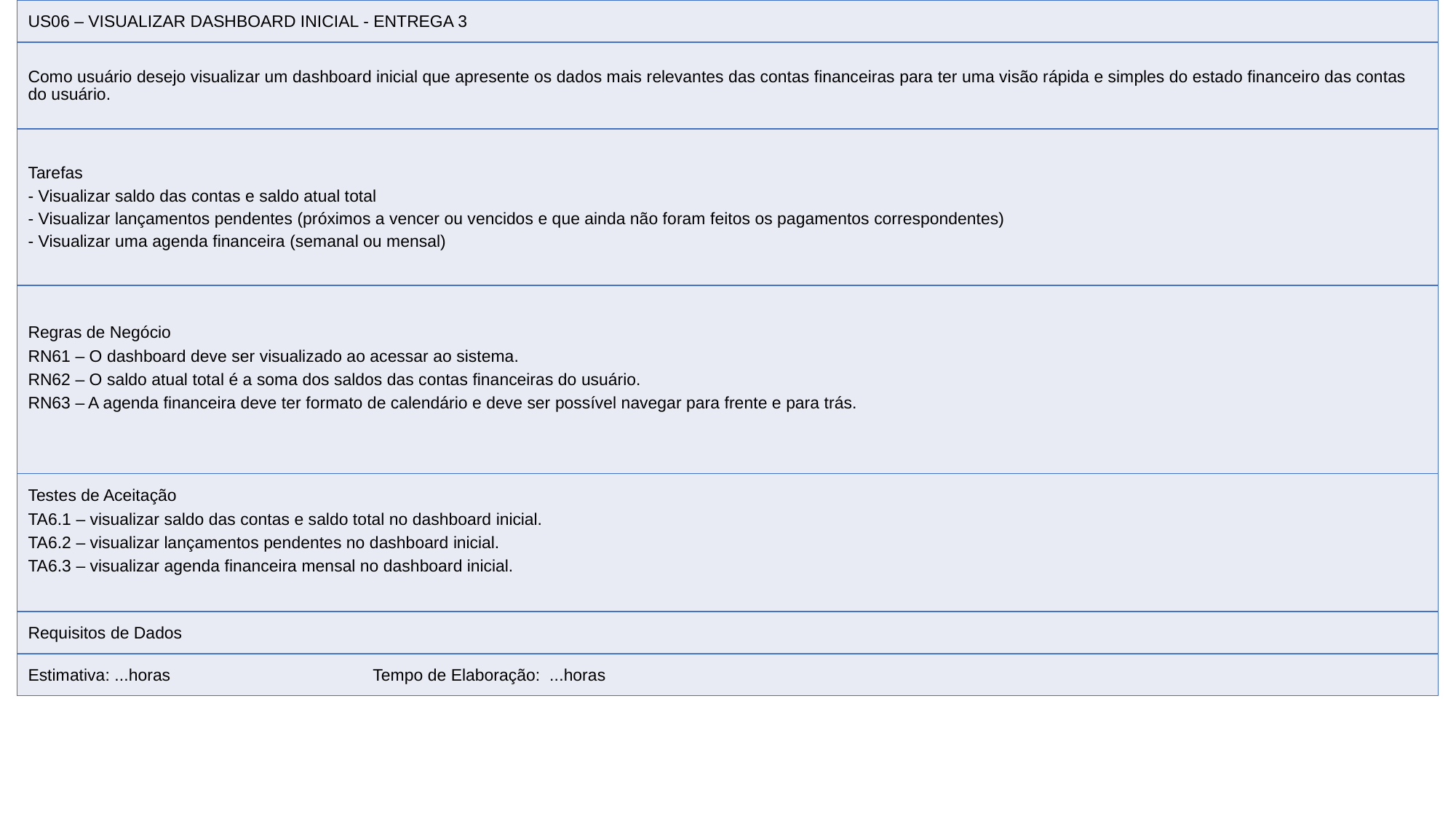

| US06 – VISUALIZAR DASHBOARD INICIAL - ENTREGA 3 |
| --- |
| Como usuário desejo visualizar um dashboard inicial que apresente os dados mais relevantes das contas financeiras para ter uma visão rápida e simples do estado financeiro das contas do usuário. |
| Tarefas - Visualizar saldo das contas e saldo atual total - Visualizar lançamentos pendentes (próximos a vencer ou vencidos e que ainda não foram feitos os pagamentos correspondentes) - Visualizar uma agenda financeira (semanal ou mensal) |
| Regras de Negócio RN61 – O dashboard deve ser visualizado ao acessar ao sistema. RN62 – O saldo atual total é a soma dos saldos das contas financeiras do usuário. RN63 – A agenda financeira deve ter formato de calendário e deve ser possível navegar para frente e para trás. |
| Testes de Aceitação TA6.1 – visualizar saldo das contas e saldo total no dashboard inicial. TA6.2 – visualizar lançamentos pendentes no dashboard inicial. TA6.3 – visualizar agenda financeira mensal no dashboard inicial. |
| Requisitos de Dados |
| Estimativa: ...horas Tempo de Elaboração: ...horas |